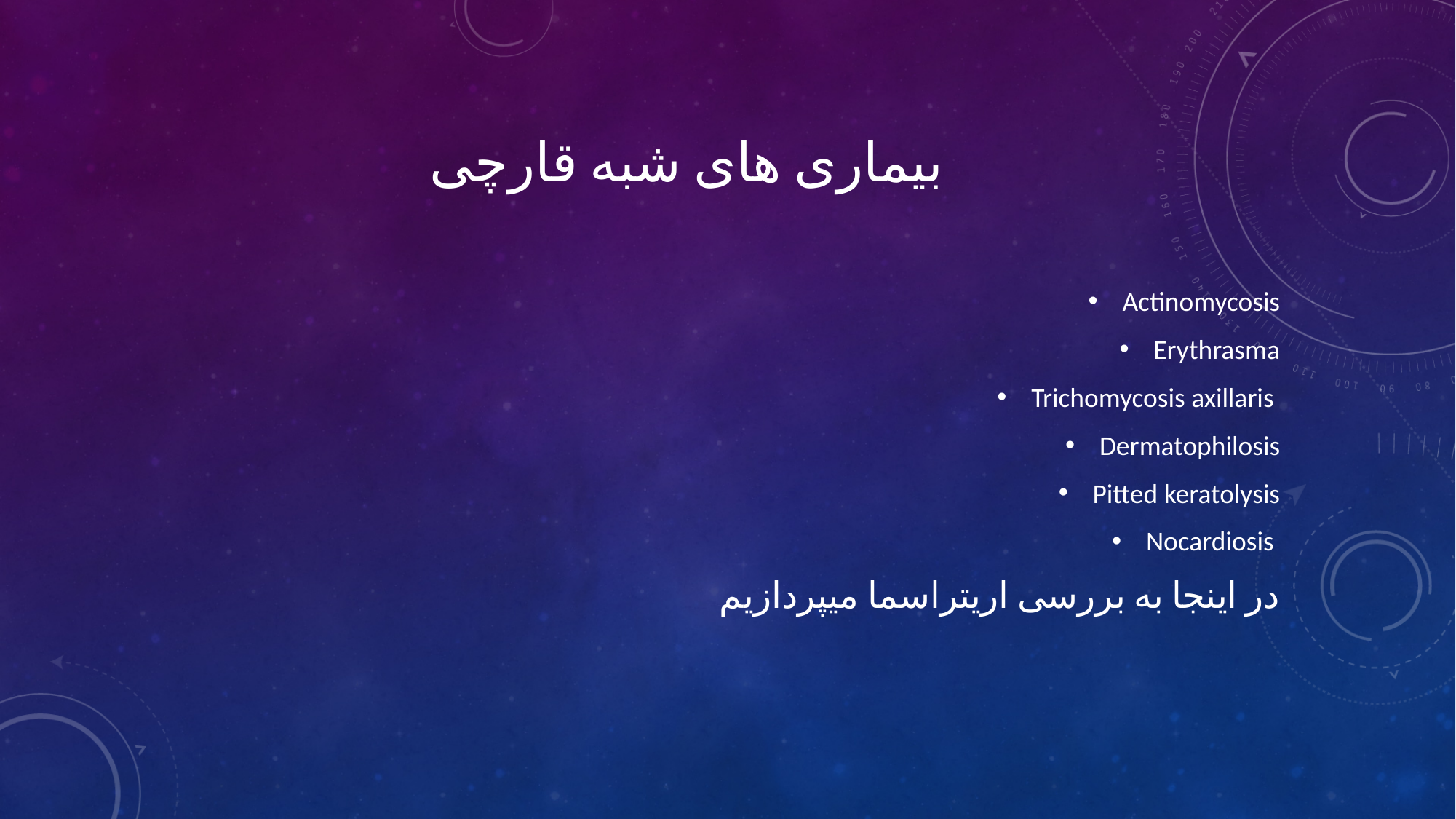

# بیماری های شبه قارچی
Actinomycosis
Erythrasma
Trichomycosis axillaris
Dermatophilosis
Pitted keratolysis
Nocardiosis
در اینجا به بررسی اریتراسما میپردازیم